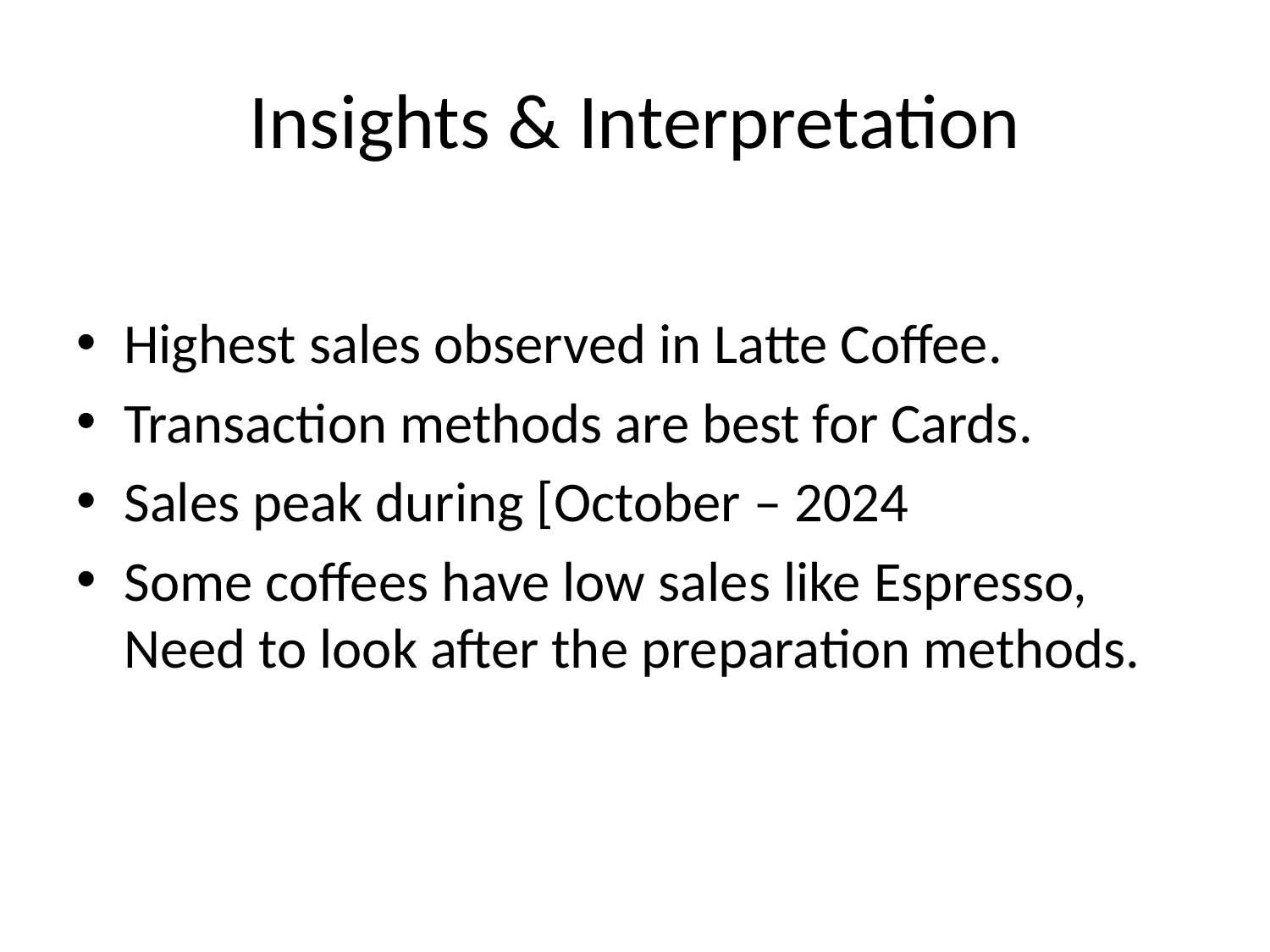

# Insights & Interpretation

Highest sales observed in Latte Coffee.
Transaction methods are best for Cards.
Sales peak during [October – 2024
Some coffees have low sales like Espresso, Need to look after the preparation methods.